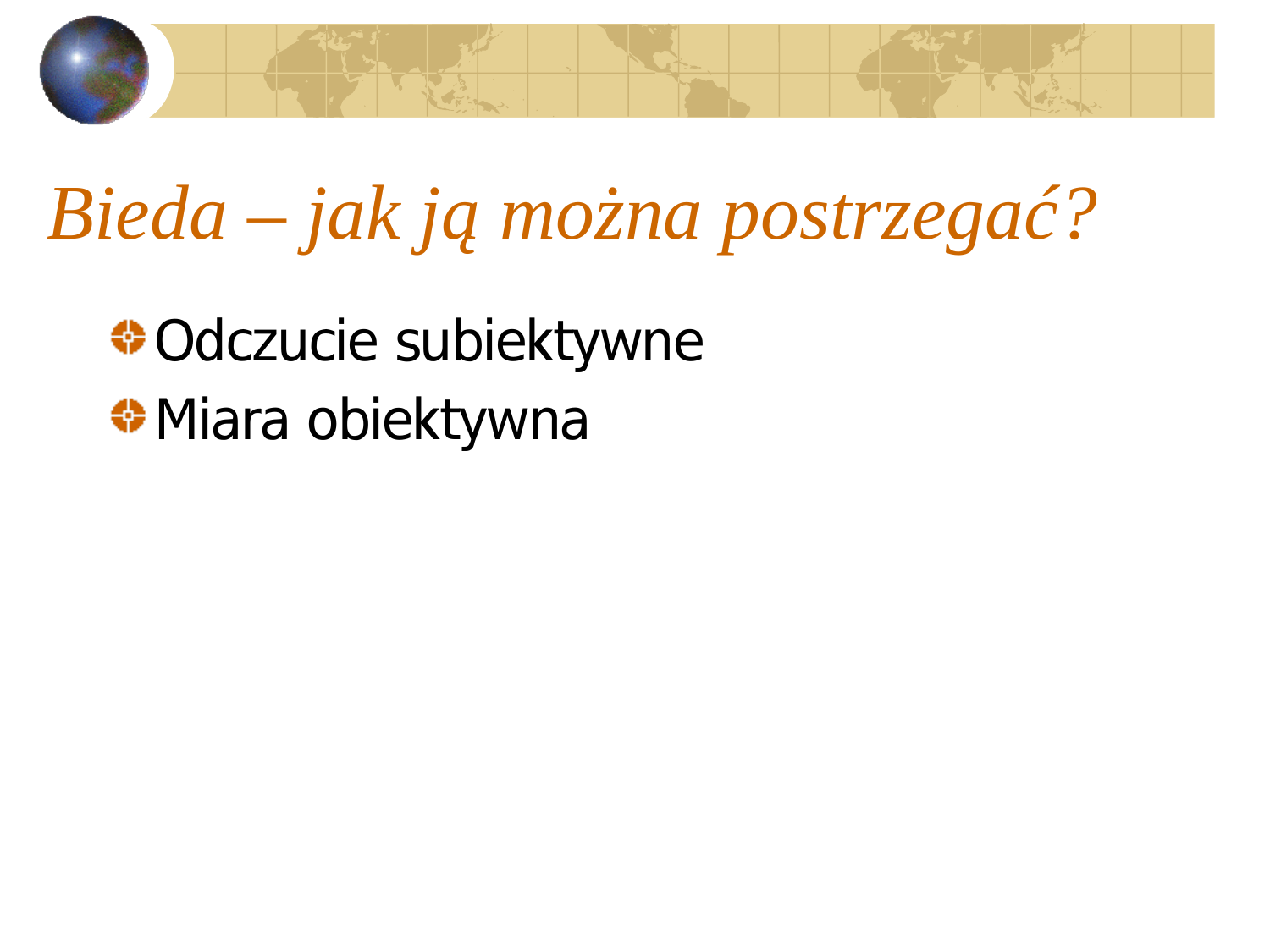

# Bieda – jak ją można postrzegać?
Odczucie subiektywne
Miara obiektywna